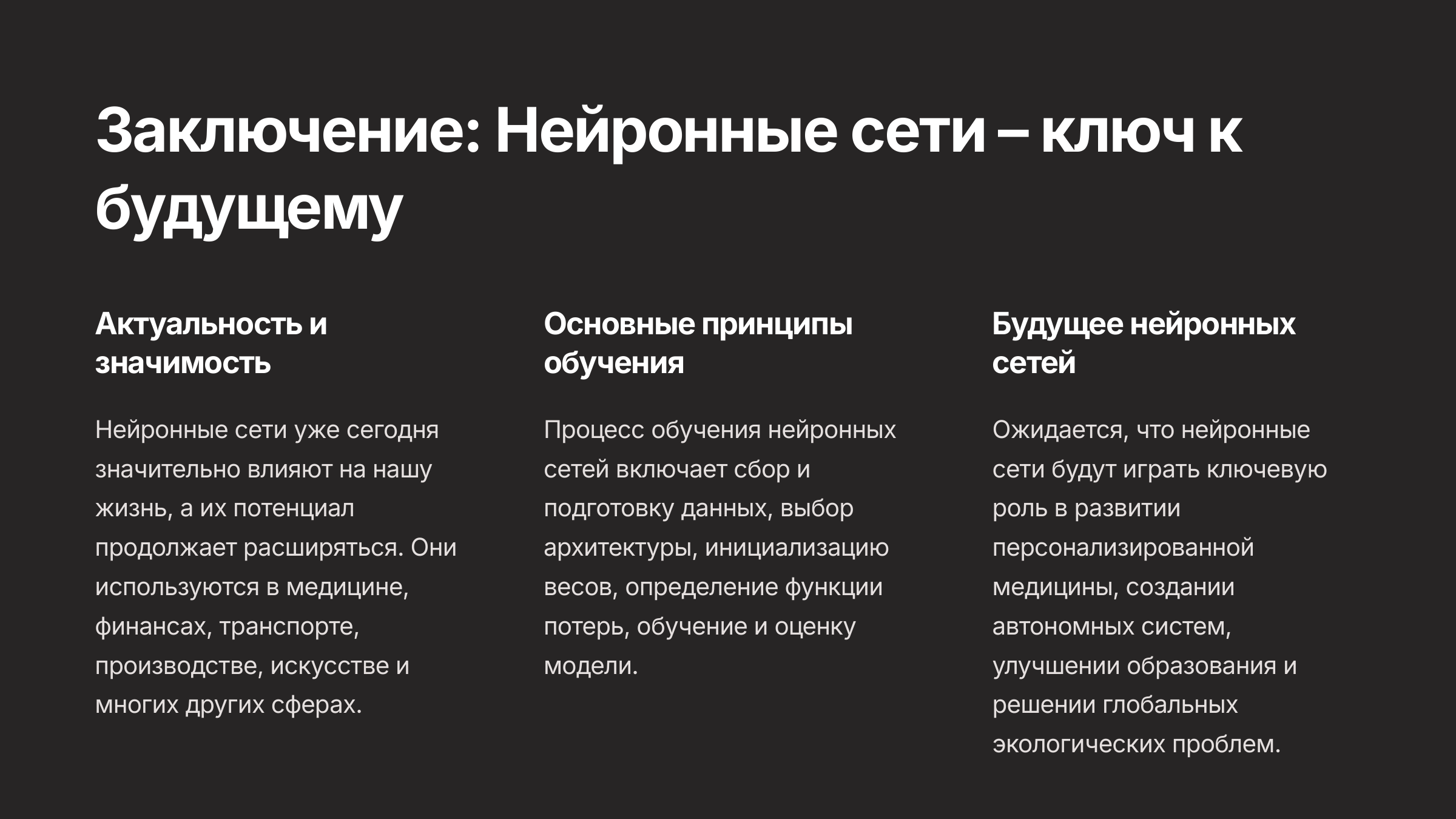

Заключение: Нейронные сети – ключ к будущему
Актуальность и значимость
Основные принципы обучения
Будущее нейронных сетей
Нейронные сети уже сегодня значительно влияют на нашу жизнь, а их потенциал продолжает расширяться. Они используются в медицине, финансах, транспорте, производстве, искусстве и многих других сферах.
Процесс обучения нейронных сетей включает сбор и подготовку данных, выбор архитектуры, инициализацию весов, определение функции потерь, обучение и оценку модели.
Ожидается, что нейронные сети будут играть ключевую роль в развитии персонализированной медицины, создании автономных систем, улучшении образования и решении глобальных экологических проблем.